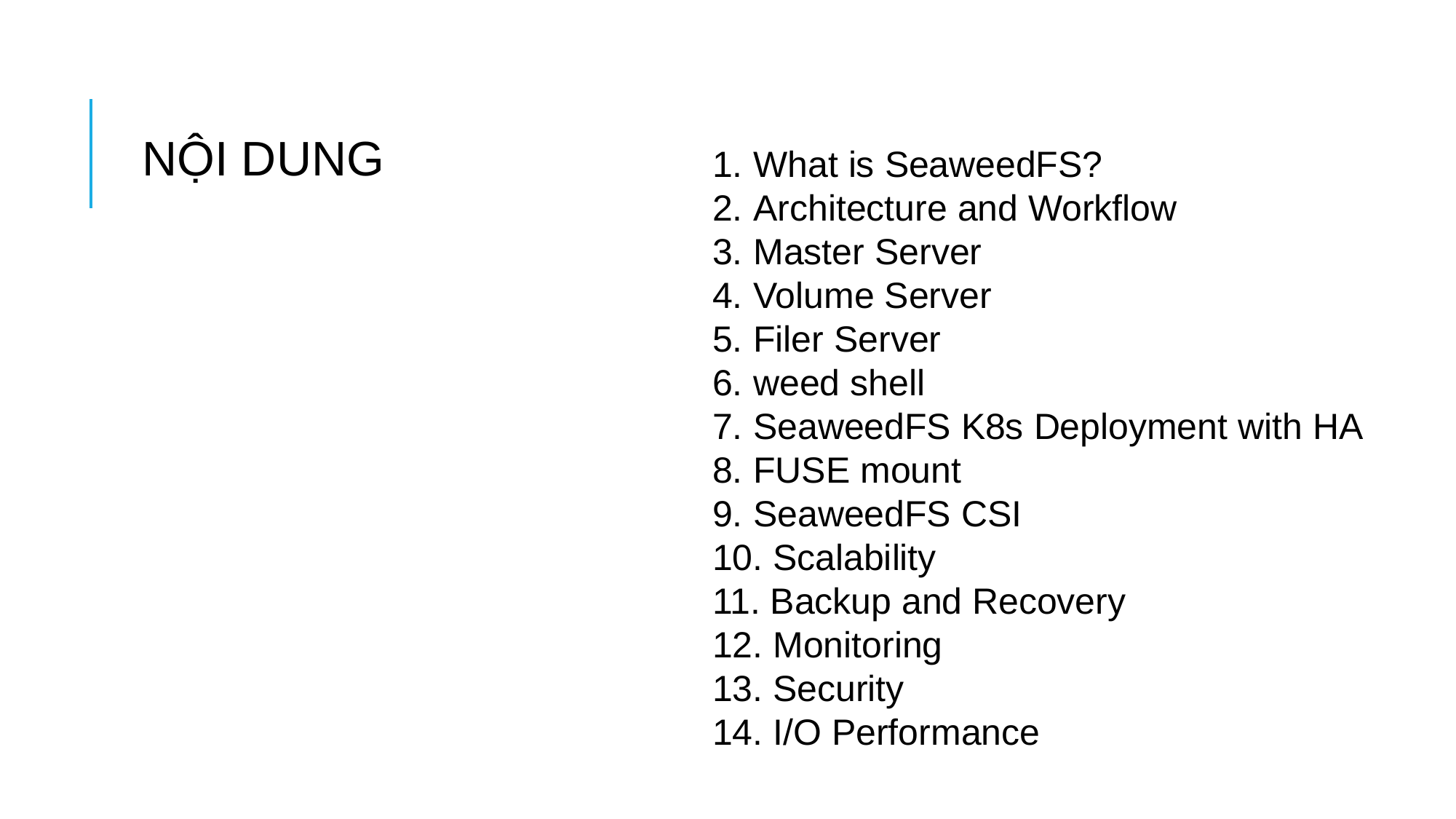

NỘI DUNG
What is SeaweedFS?
Architecture and Workflow
Master Server
Volume Server
Filer Server
weed shell
SeaweedFS K8s Deployment with HA
FUSE mount
SeaweedFS CSI
 Scalability
 Backup and Recovery
 Monitoring
 Security
 I/O Performance